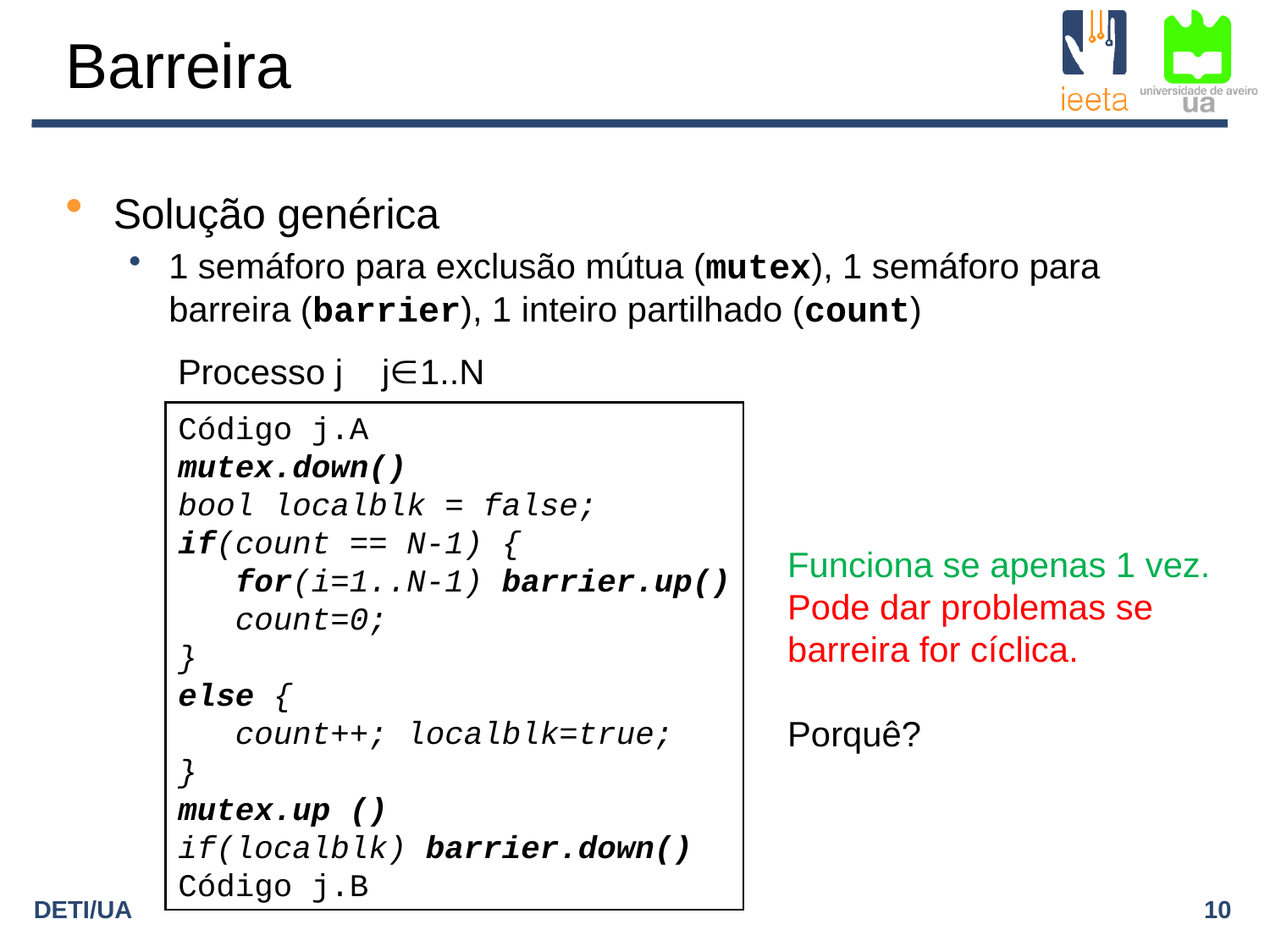

# Barreira
Solução genérica
1 semáforo para exclusão mútua (mutex), 1 semáforo para barreira (barrier), 1 inteiro partilhado (count)
Processo j    j∈1..N
Código j.A
mutex.down()
bool localblk = false;
if(count == N-1) {
   for(i=1..N-1) barrier.up()
   count=0;
}
else {
   count++; localblk=true;
}
mutex.up ()
if(localblk) barrier.down()
Código j.B
Funciona se apenas 1 vez. Pode dar problemas se barreira for cíclica.

Porquê?